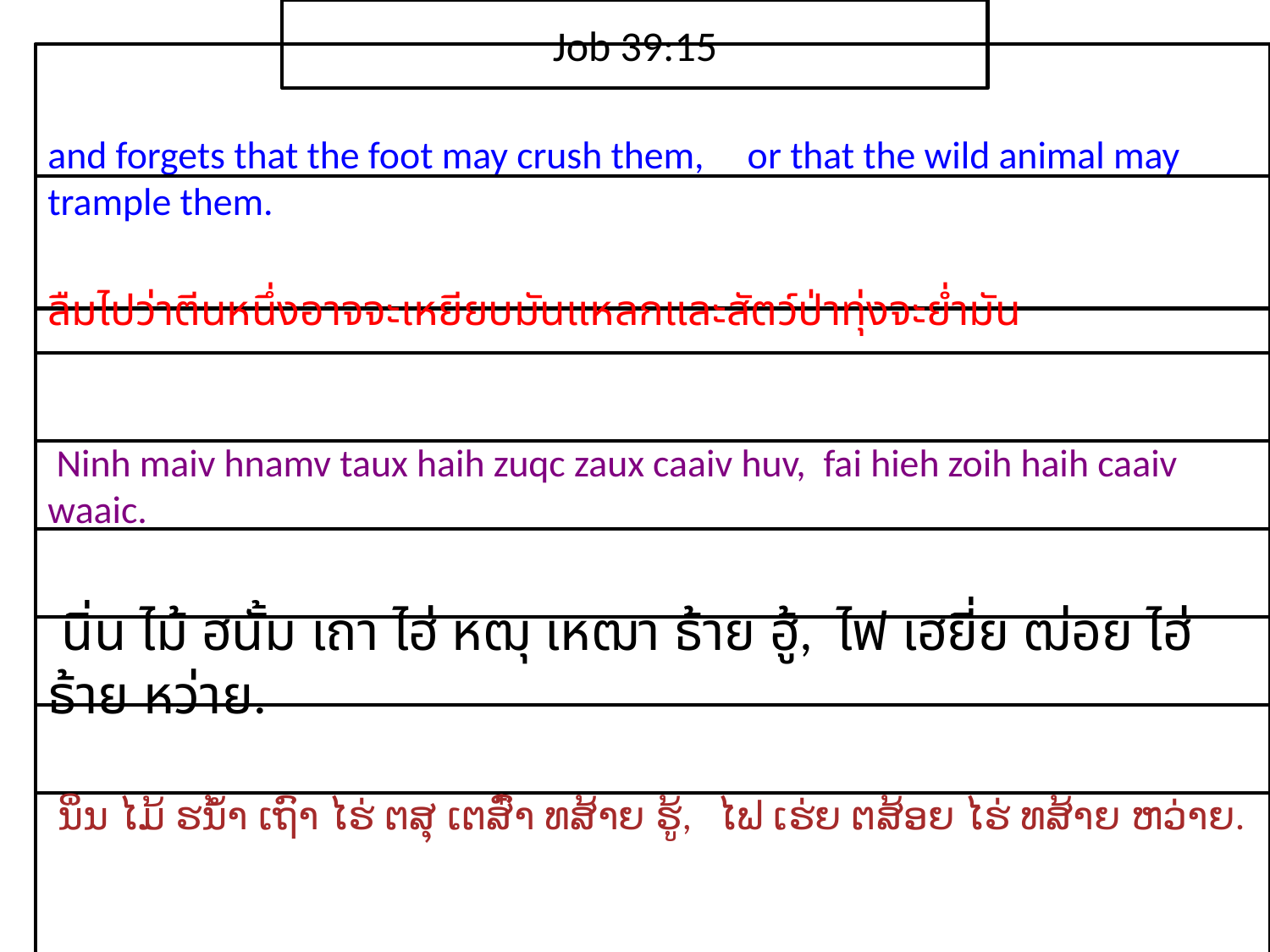

Job 39:15
and forgets that the foot may crush them,     or that the wild animal may trample them.
ลืม​ไป​ว่า​ตีน​หนึ่ง​อาจจะ​เหยียบ​มัน​แหลกและ​สัตว์​ป่า​ทุ่ง​จะ​ย่ำ​มัน
 Ninh maiv hnamv taux haih zuqc zaux caaiv huv,  fai hieh zoih haih caaiv waaic.
 นิ่น ไม้ ฮนั้ม เถา ไฮ่ หฒุ เหฒา ธ้าย ฮู้,  ไฟ เฮยี่ย ฒ่อย ไฮ่ ธ้าย หว่าย.
 ນິ່ນ ໄມ້ ຮນ້ຳ ເຖົາ ໄຮ່ ຕສຸ ເຕສົ໋າ ທສ້າຍ ຮູ້,   ໄຟ ເຮ່ຍ ຕສ້ອຍ ໄຮ່ ທສ້າຍ ຫວ່າຍ.